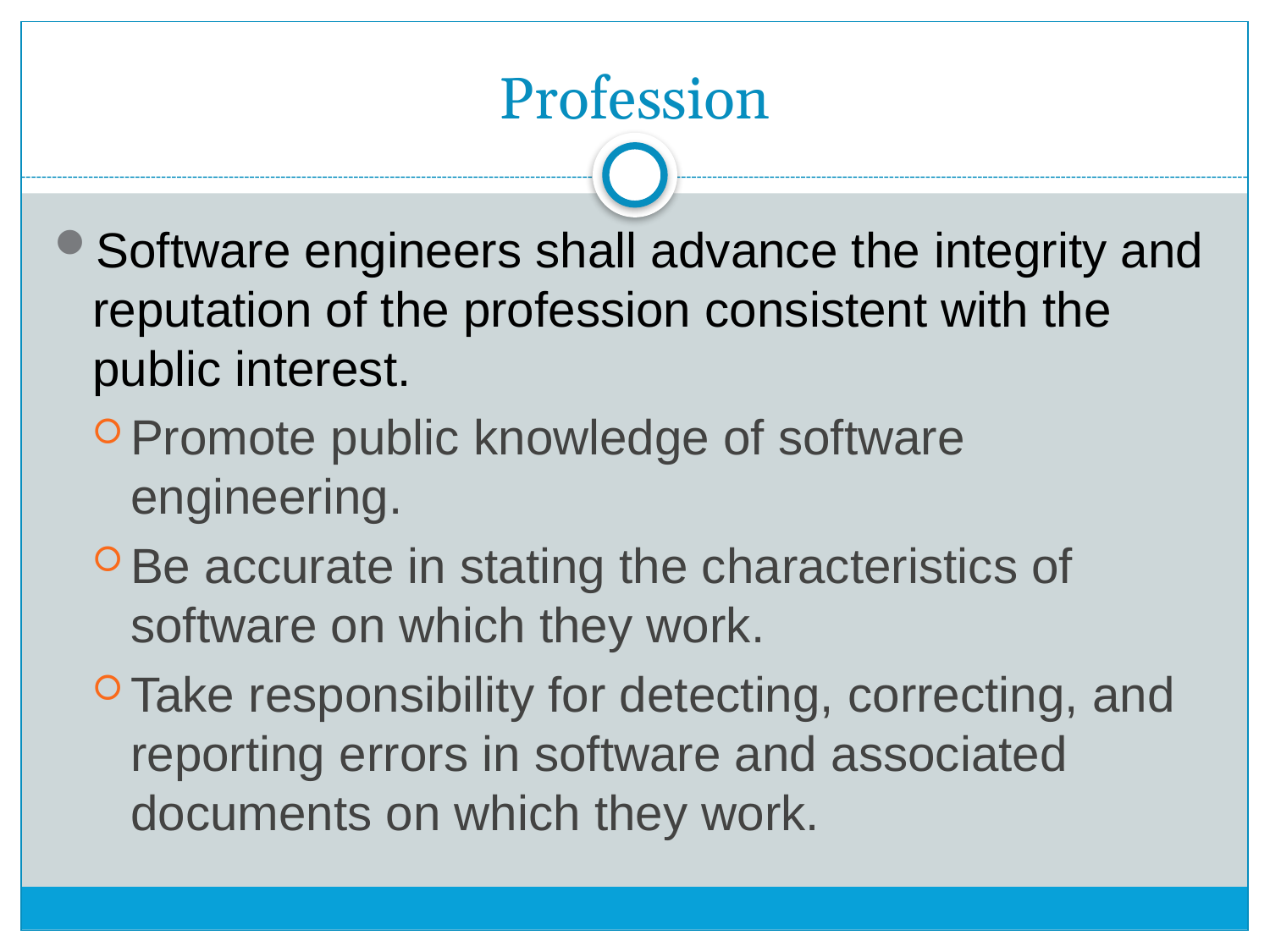

# Profession
Software engineers shall advance the integrity and reputation of the profession consistent with the public interest.
Promote public knowledge of software engineering.
Be accurate in stating the characteristics of software on which they work.
Take responsibility for detecting, correcting, and reporting errors in software and associated documents on which they work.